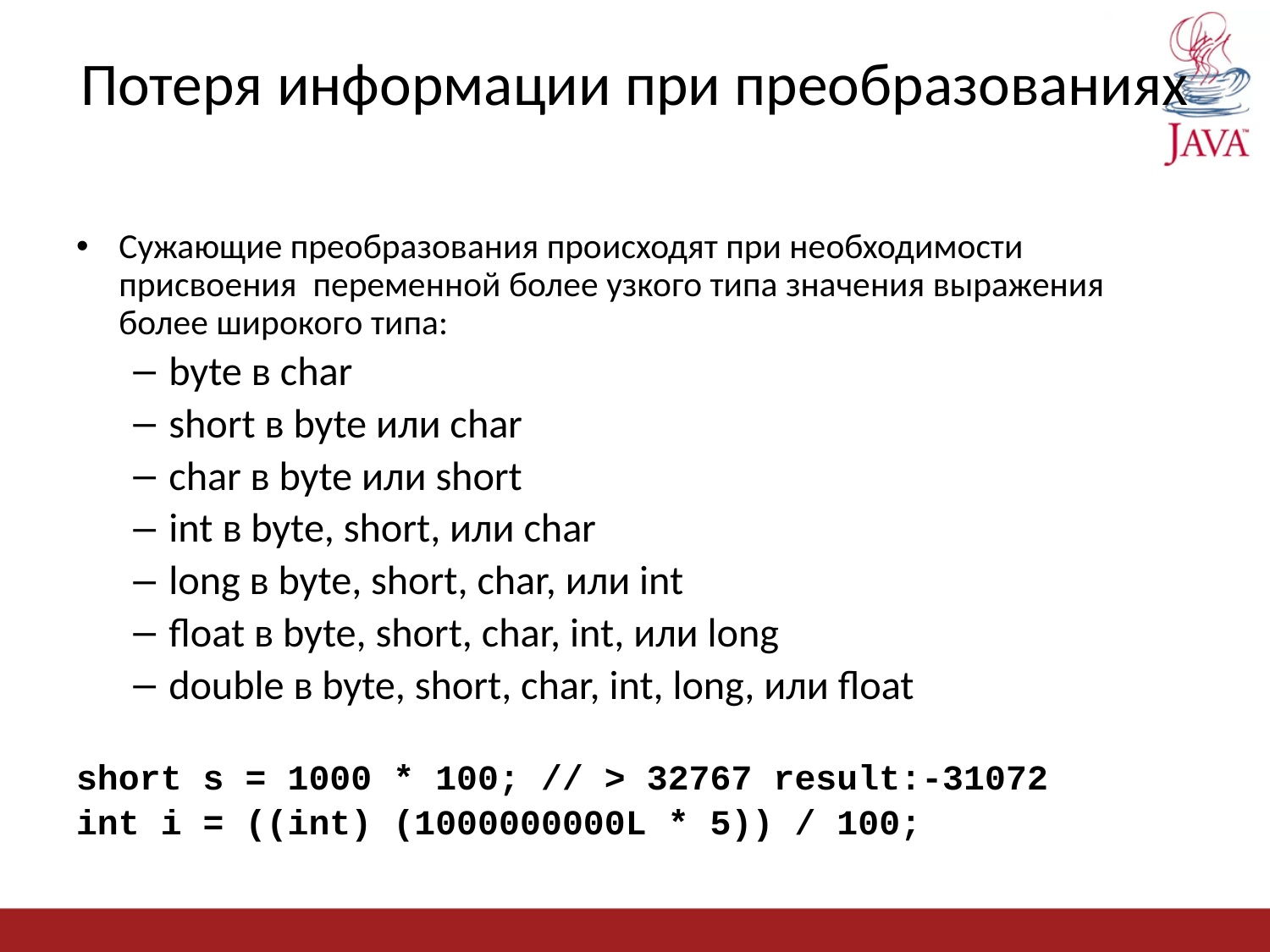

# Потеря информации при преобразованиях
Сужающие преобразования происходят при необходимости присвоения  переменной более узкого типа значения выражения более широкого типа:
byte в char
short в byte или char
char в byte или short
int в byte, short, или char
long в byte, short, char, или int
float в byte, short, char, int, или long
double в byte, short, char, int, long, или float

short s = 1000 * 100; // > 32767 result:-31072
int i = ((int) (1000000000L * 5)) / 100;